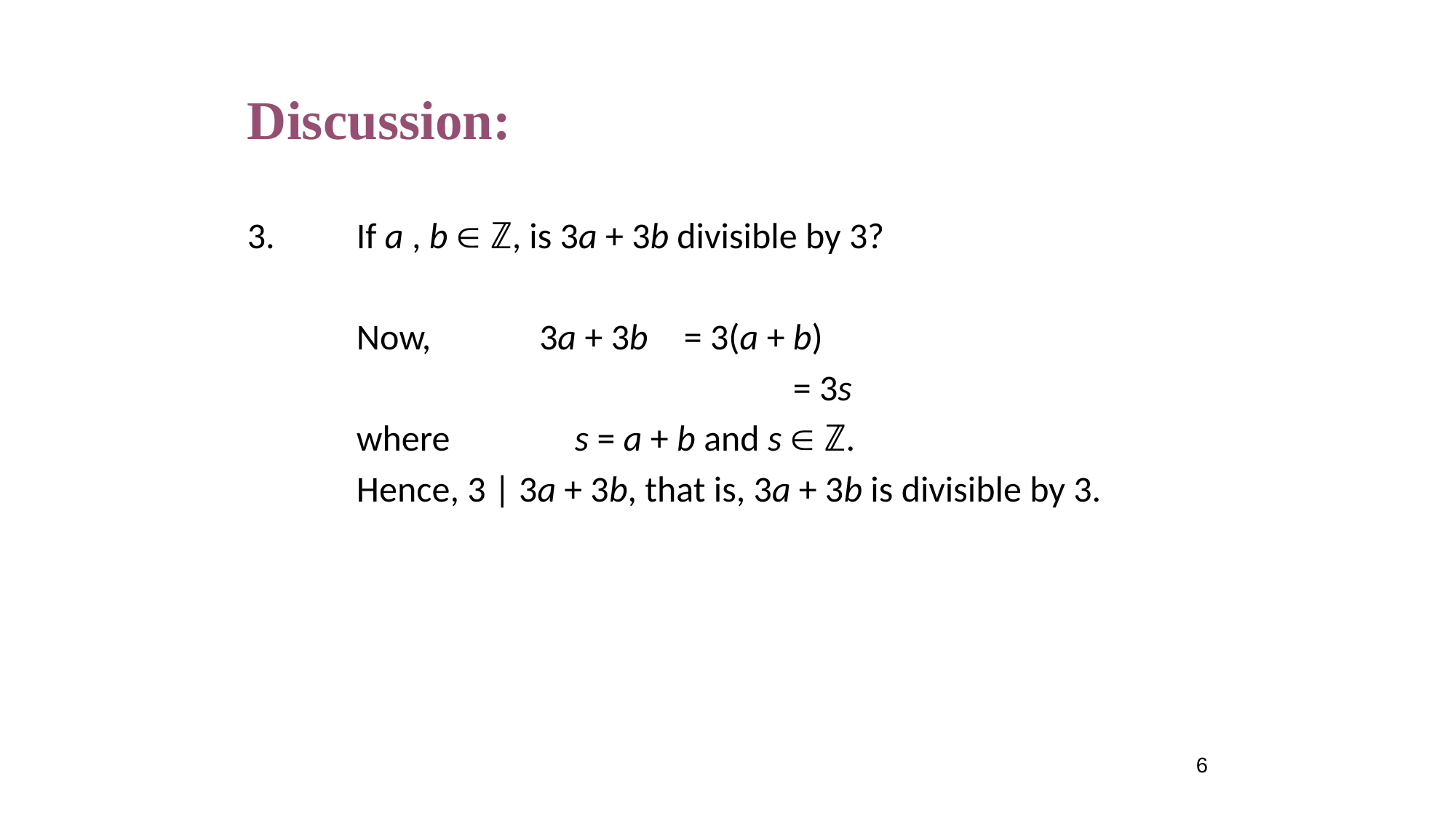

# Discussion:
3.	If a , b ∈ ℤ, is 3a + 3b divisible by 3?

	Now,	         3a + 3b 	= 3(a + b)
					= 3s
	where 		s = a + b and s ∈ ℤ.
	Hence, 3 | 3a + 3b, that is, 3a + 3b is divisible by 3.
6